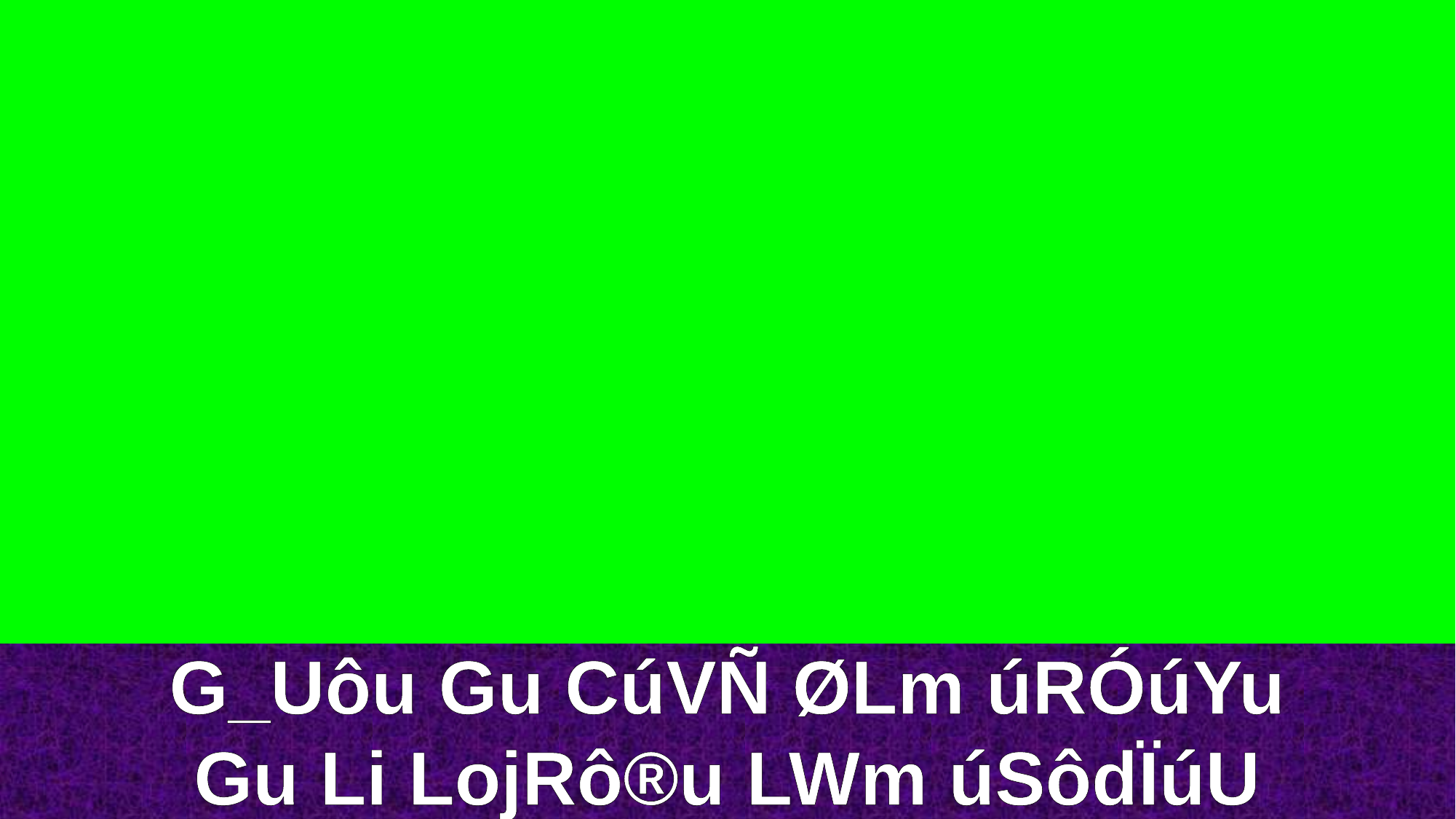

G_Uôu Gu CúVÑ ØLm úRÓúYu
Gu Li LojRô®u LWm úSôdÏúU